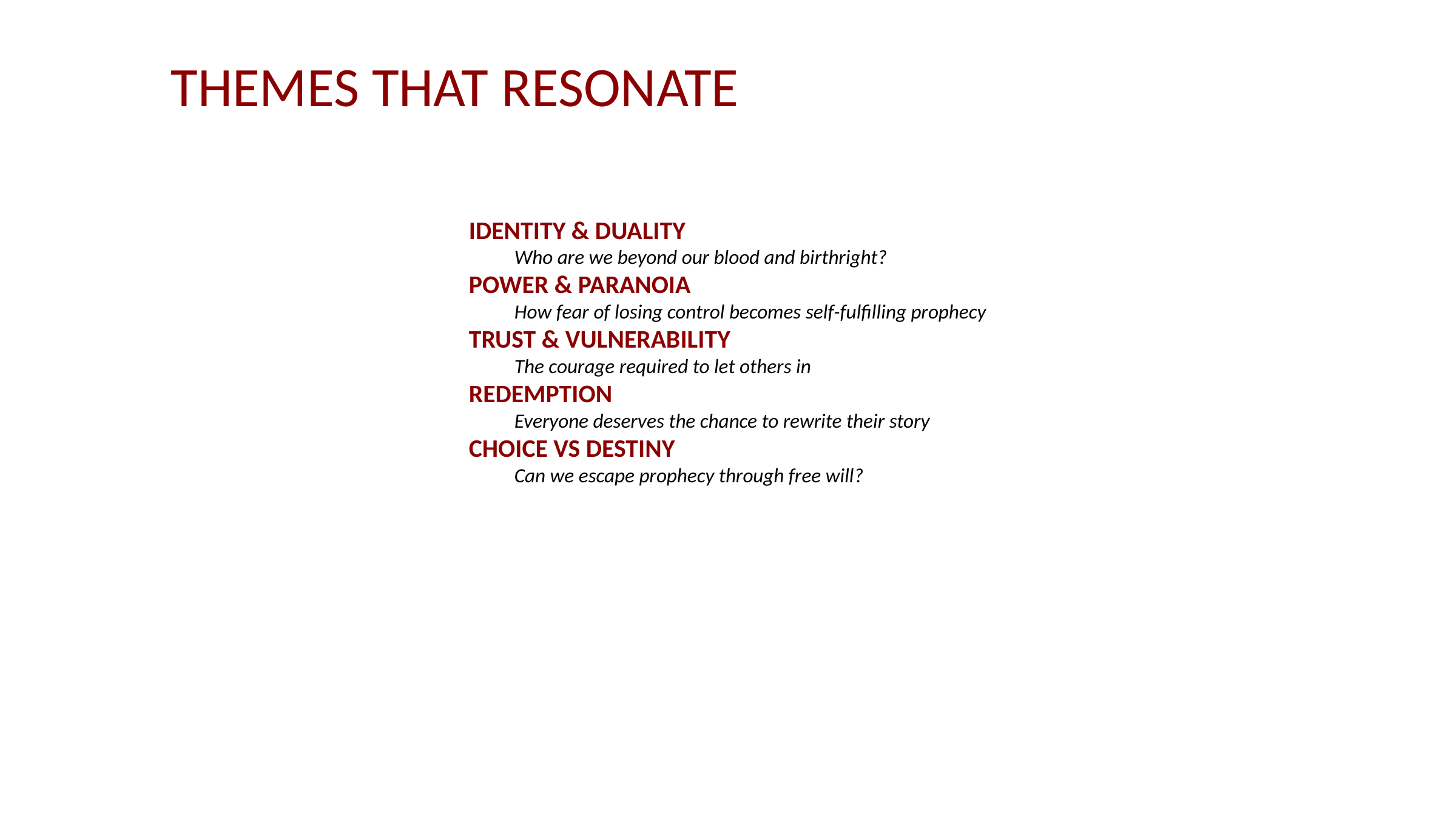

# THEMES THAT RESONATE

IDENTITY & DUALITY
Who are we beyond our blood and birthright?
POWER & PARANOIA
How fear of losing control becomes self-fulfilling prophecy
TRUST & VULNERABILITY
The courage required to let others in
REDEMPTION
Everyone deserves the chance to rewrite their story
CHOICE VS DESTINY
Can we escape prophecy through free will?